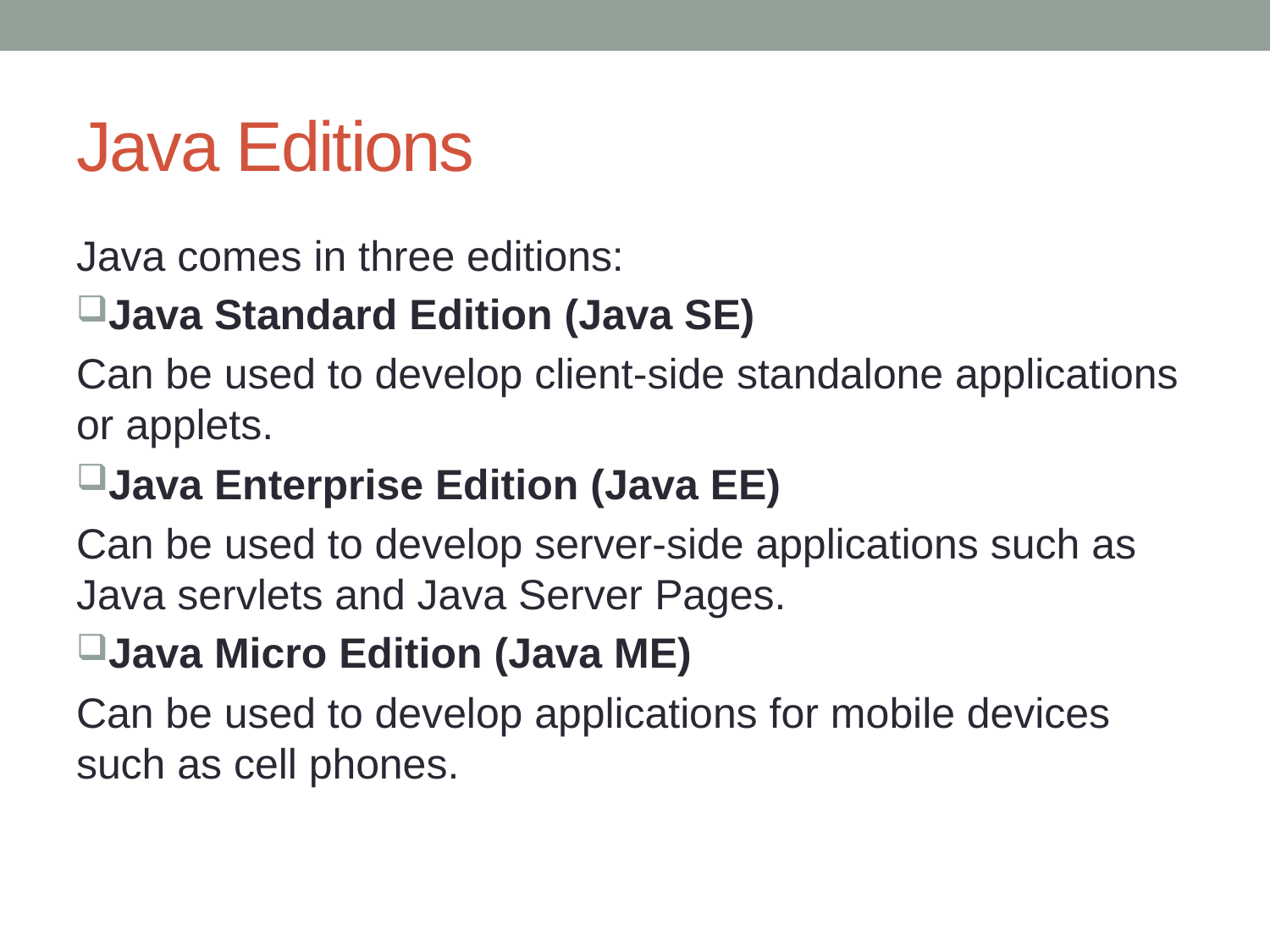

# Java Editions
Java comes in three editions:
Java Standard Edition (Java SE)
Can be used to develop client-side standalone applications or applets.
Java Enterprise Edition (Java EE)
Can be used to develop server-side applications such as Java servlets and Java Server Pages.
Java Micro Edition (Java ME)
Can be used to develop applications for mobile devices such as cell phones.